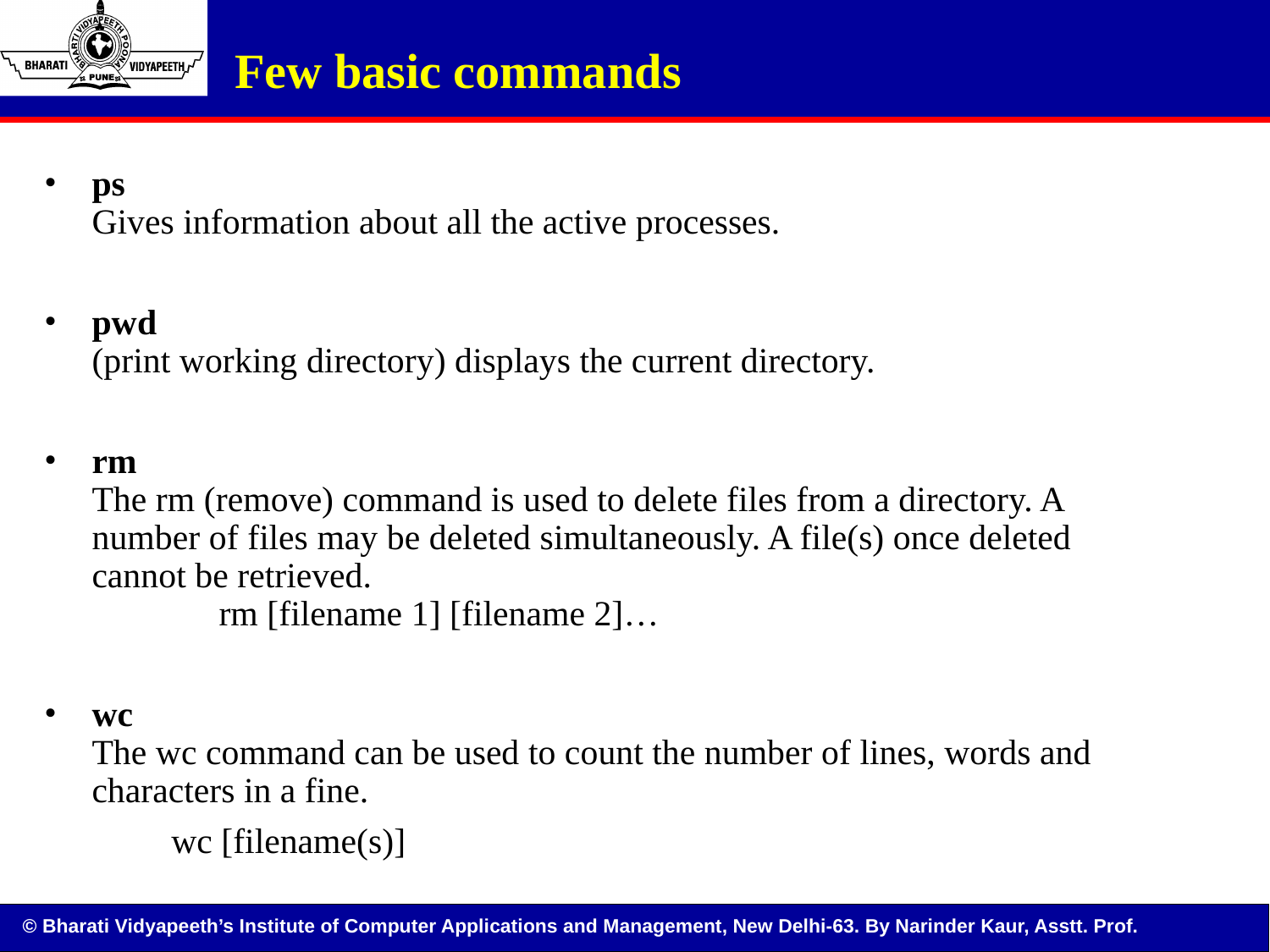

# Few basic commands
ps
Gives information about all the active processes.

pwd
(print working directory) displays the current directory.

rm
The rm (remove) command is used to delete files from a directory. A number of files may be deleted simultaneously. A file(s) once deleted cannot be retrieved.
 	rm [filename 1] [filename 2]…

wc
The wc command can be used to count the number of lines, words and characters in a fine.
	wc [filename(s)]